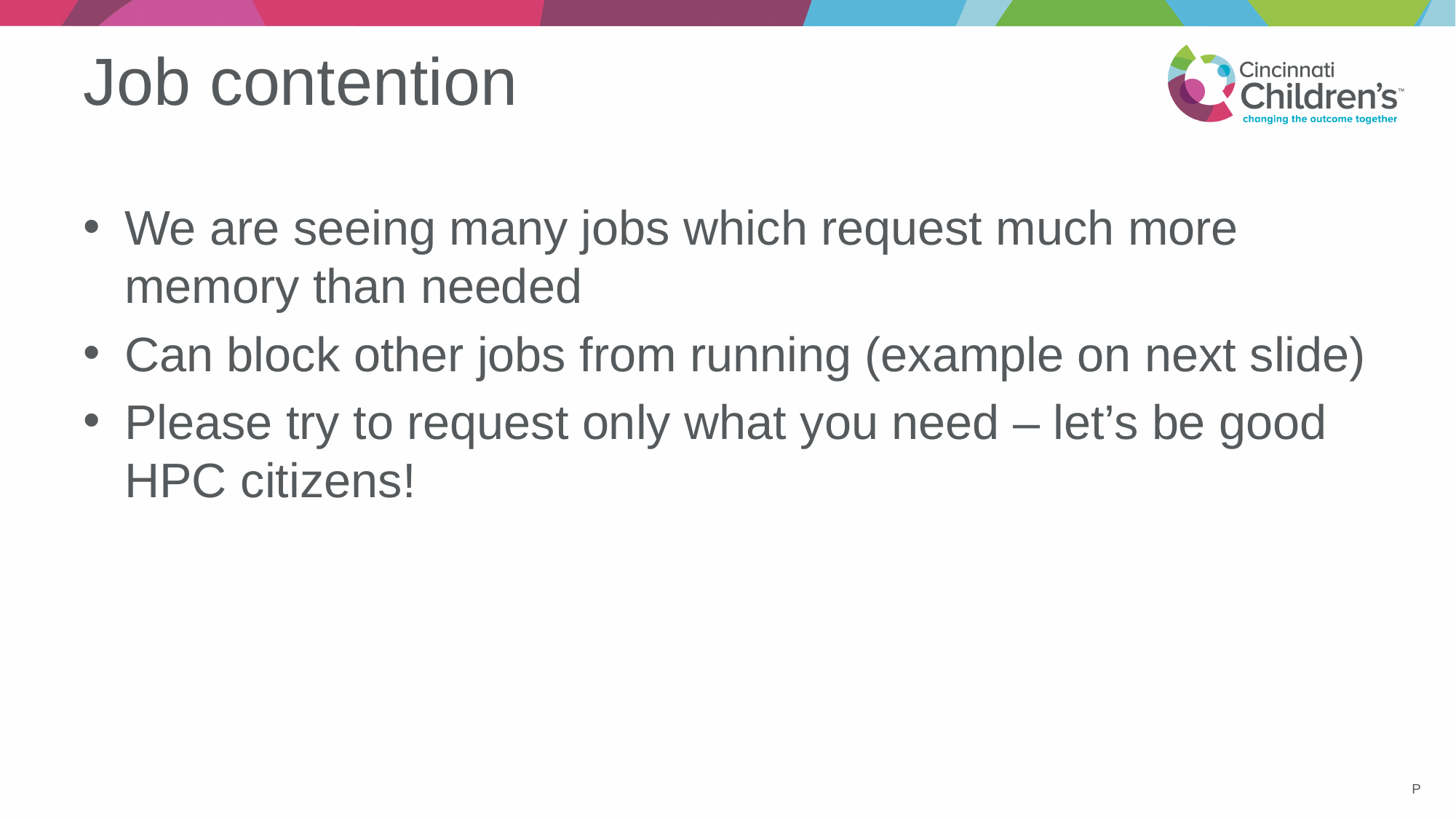

# Job contention
We are seeing many jobs which request much more memory than needed
Can block other jobs from running (example on next slide)
Please try to request only what you need – let’s be good HPC citizens!
P